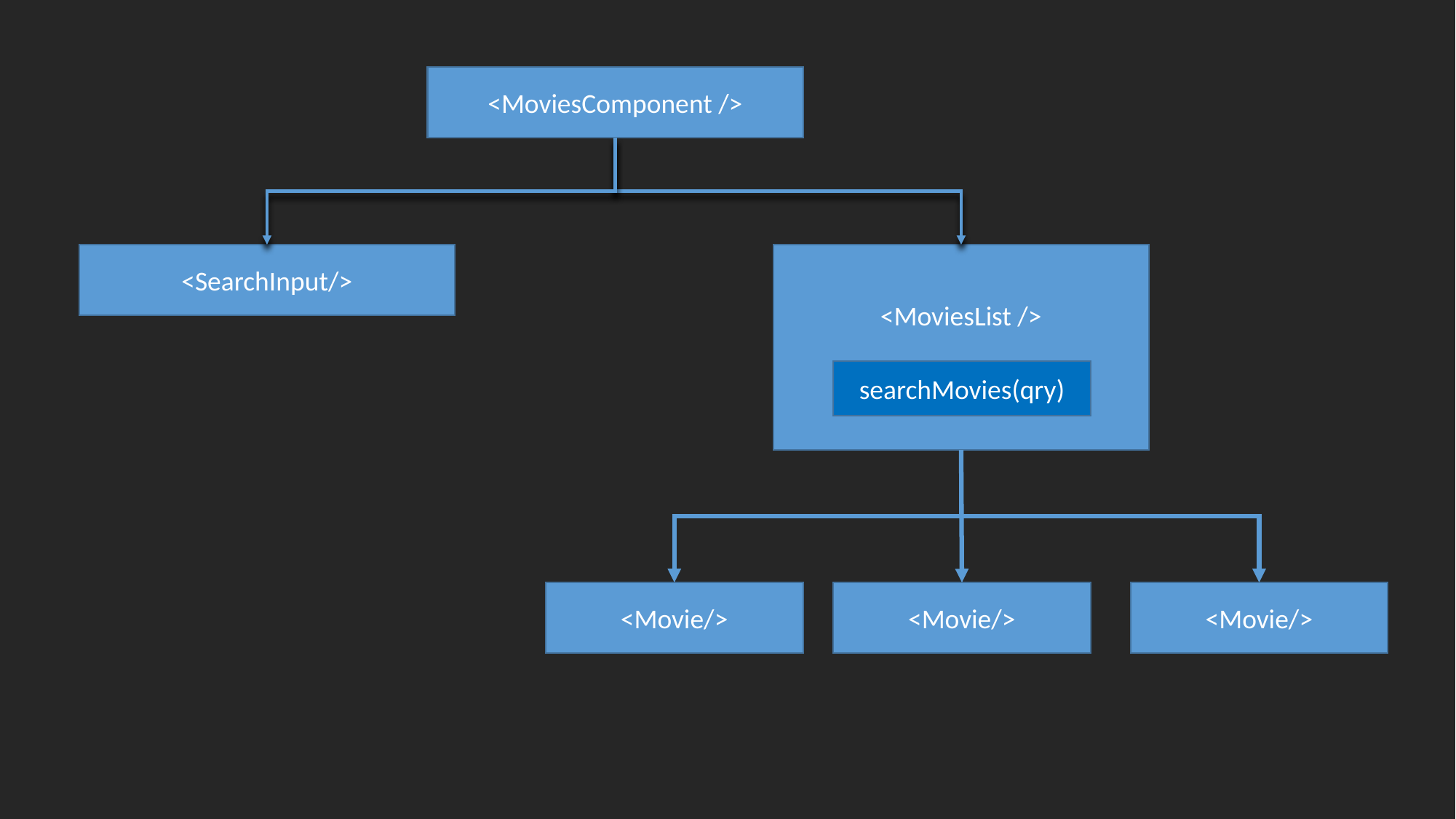

<MoviesComponent />
<SearchInput/>
<MoviesList />

searchMovies(qry)
<Movie/>
<Movie/>
<Movie/>